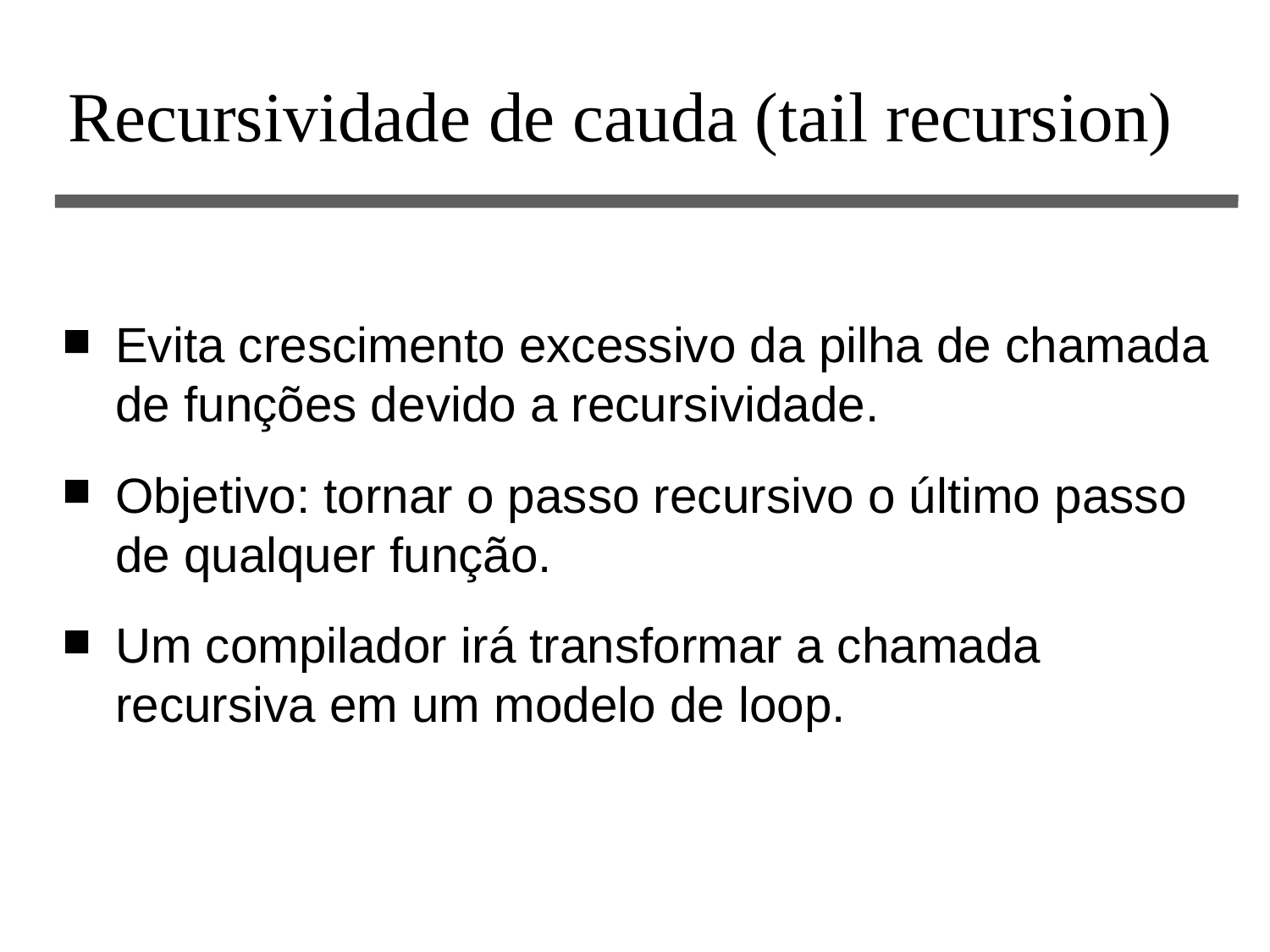

# Recursividade de cauda (tail recursion)

Evita crescimento excessivo da pilha de chamada de funções devido a recursividade.
Objetivo: tornar o passo recursivo o último passo de qualquer função.
Um compilador irá transformar a chamada recursiva em um modelo de loop.